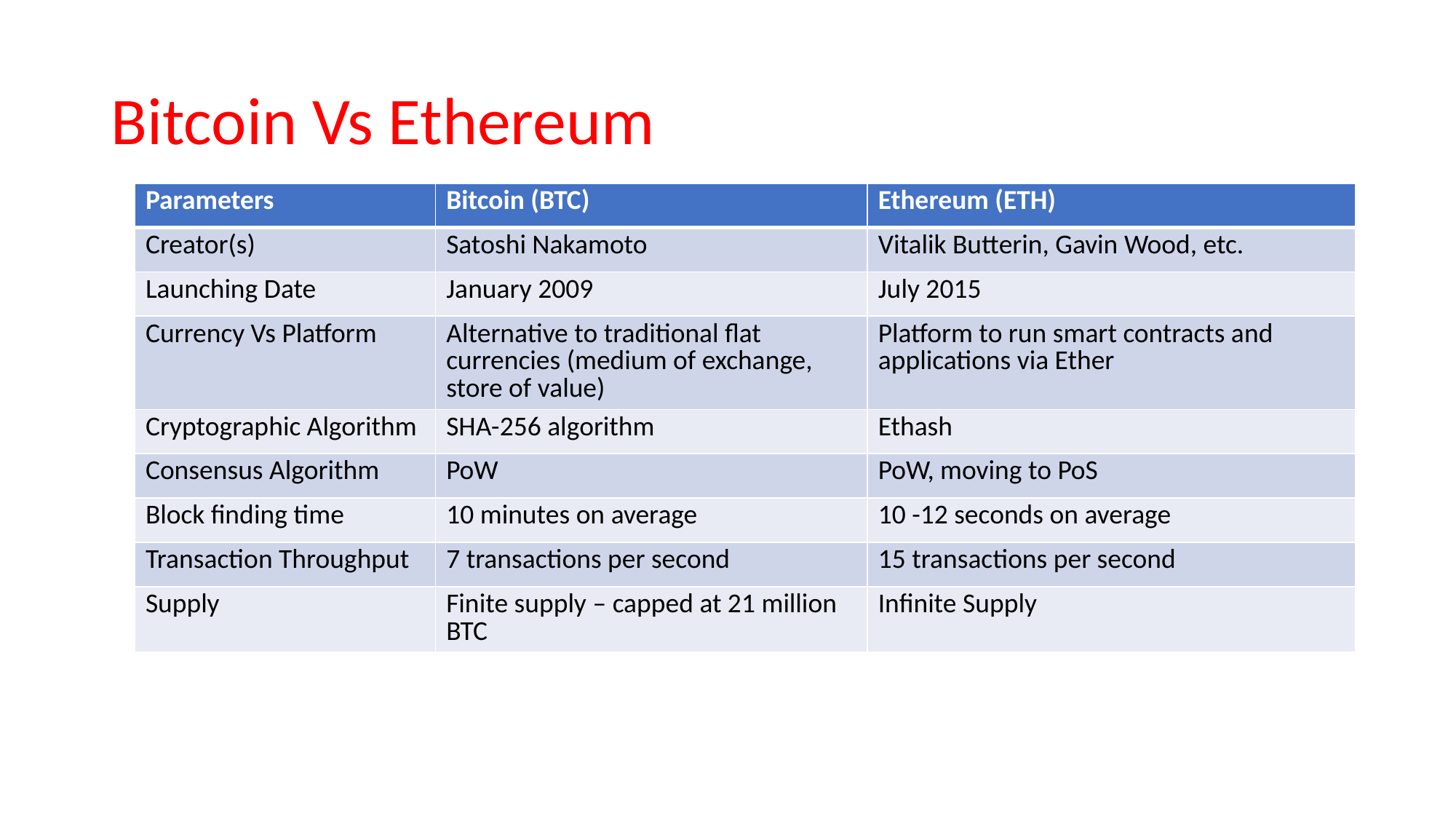

# Bitcoin Vs Ethereum
| Parameters | Bitcoin (BTC) | Ethereum (ETH) |
| --- | --- | --- |
| Creator(s) | Satoshi Nakamoto | Vitalik Butterin, Gavin Wood, etc. |
| Launching Date | January 2009 | July 2015 |
| Currency Vs Platform | Alternative to traditional flat currencies (medium of exchange, store of value) | Platform to run smart contracts and applications via Ether |
| Cryptographic Algorithm | SHA-256 algorithm | Ethash |
| Consensus Algorithm | PoW | PoW, moving to PoS |
| Block finding time | 10 minutes on average | 10 -12 seconds on average |
| Transaction Throughput | 7 transactions per second | 15 transactions per second |
| Supply | Finite supply – capped at 21 million BTC | Infinite Supply |